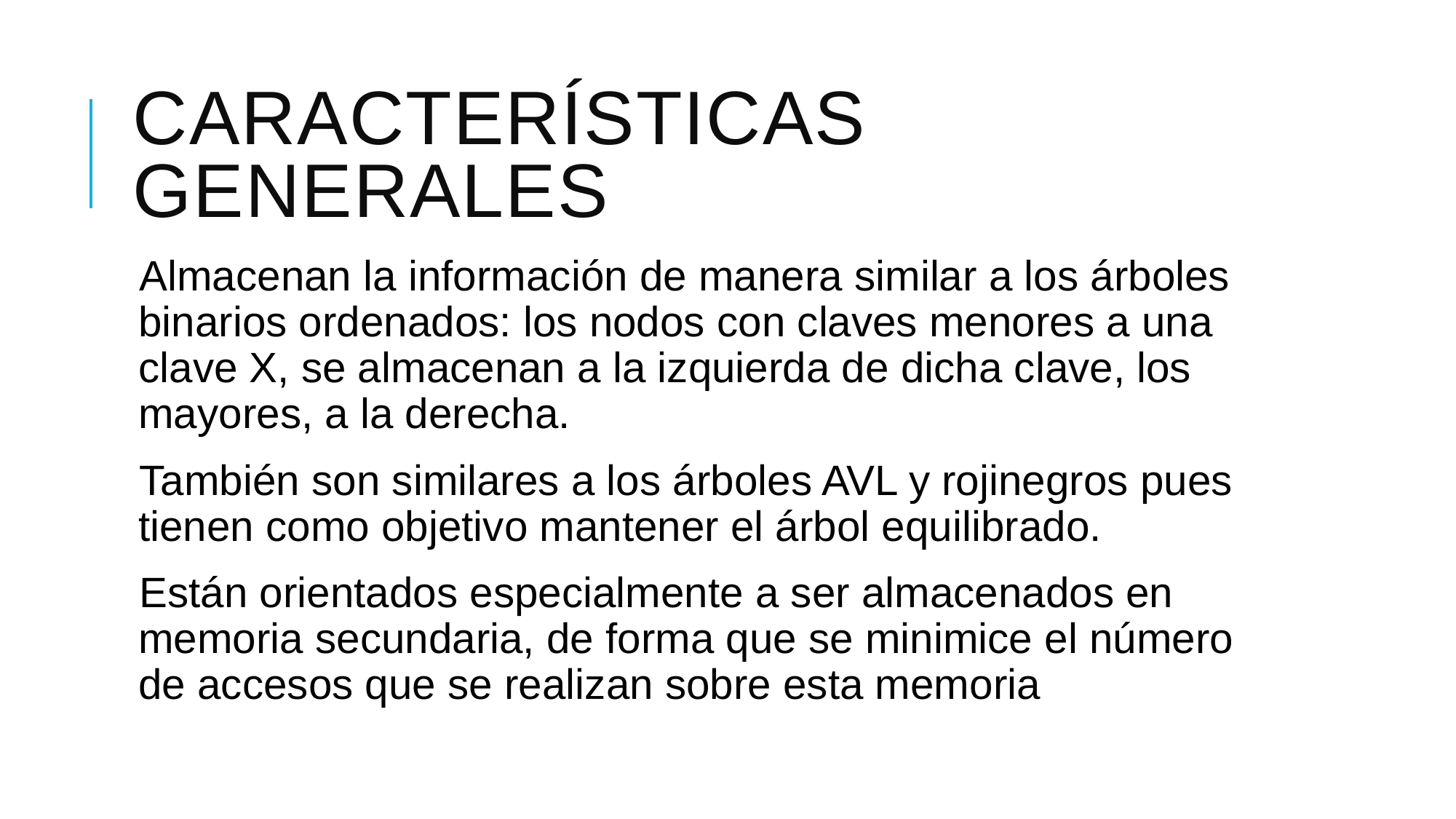

# Características generales
Almacenan la información de manera similar a los árboles binarios ordenados: los nodos con claves menores a una clave X, se almacenan a la izquierda de dicha clave, los mayores, a la derecha.
También son similares a los árboles AVL y rojinegros pues tienen como objetivo mantener el árbol equilibrado.
Están orientados especialmente a ser almacenados en memoria secundaria, de forma que se minimice el número de accesos que se realizan sobre esta memoria